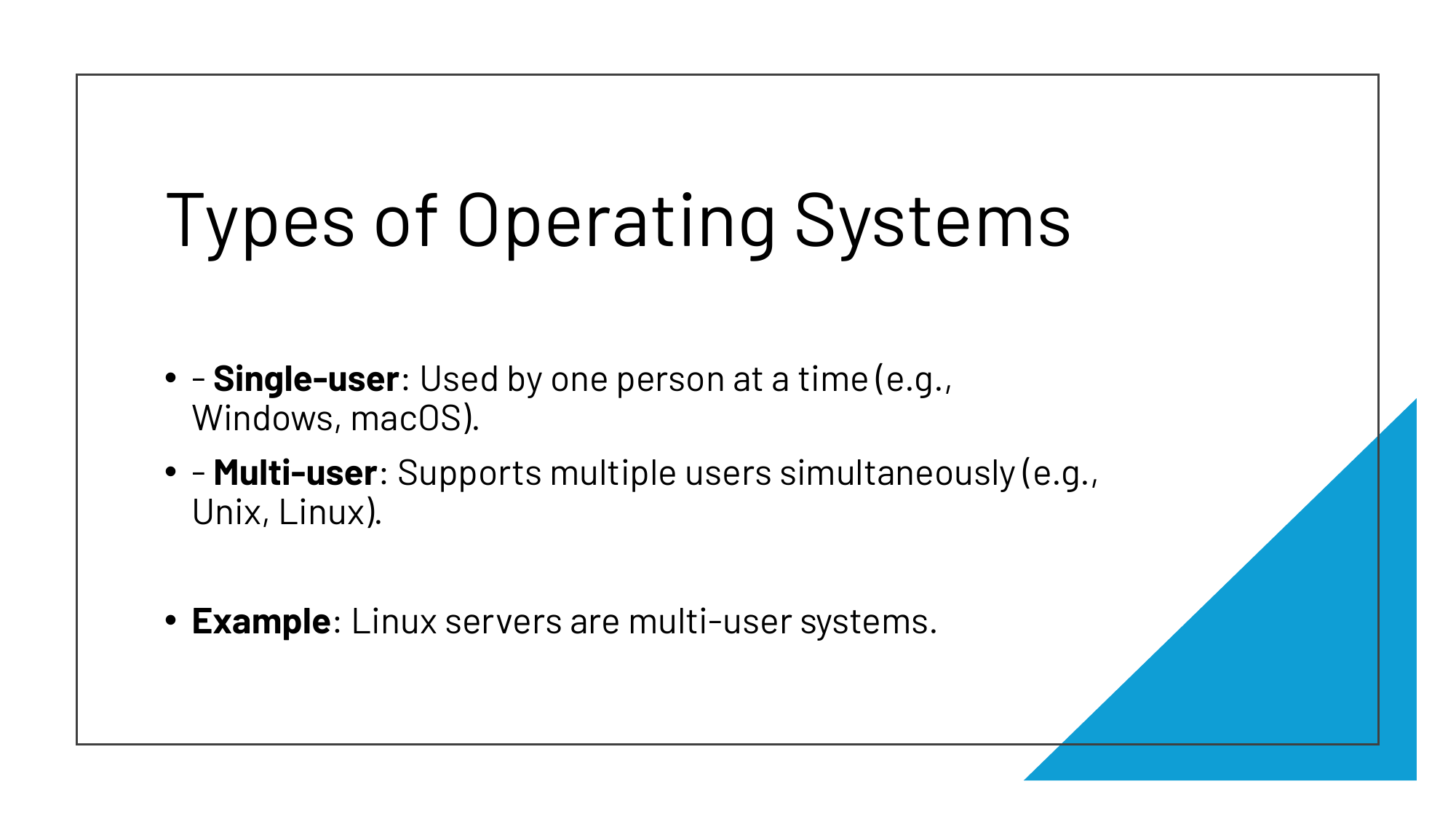

# Types of Operating Systems
- Single-user: Used by one person at a time (e.g., Windows, macOS).
- Multi-user: Supports multiple users simultaneously (e.g., Unix, Linux).

Example: Linux servers are multi-user systems.